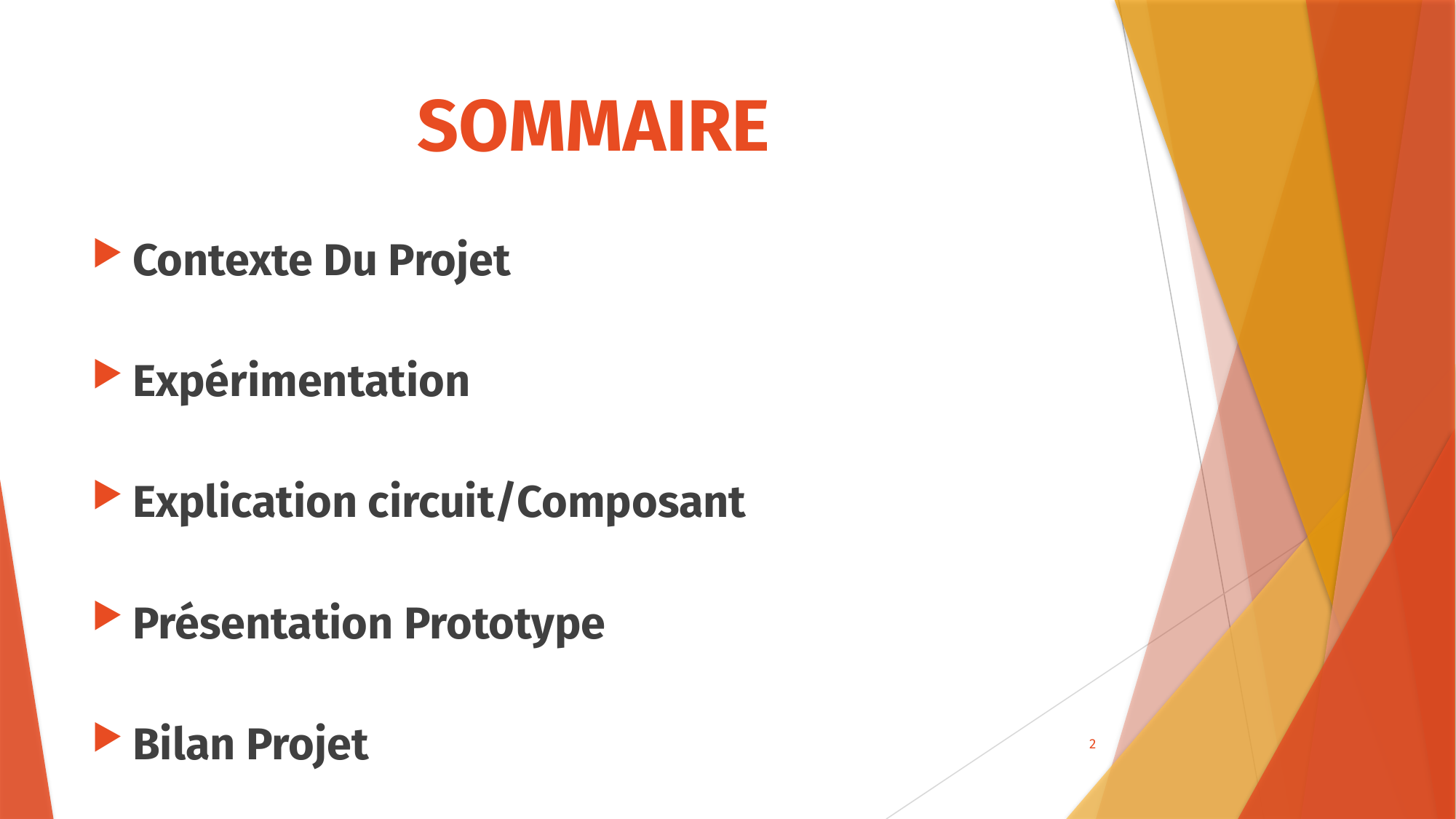

# SOMMAIRE
Contexte Du Projet
Expérimentation
Explication circuit/Composant
Présentation Prototype
Bilan Projet
2